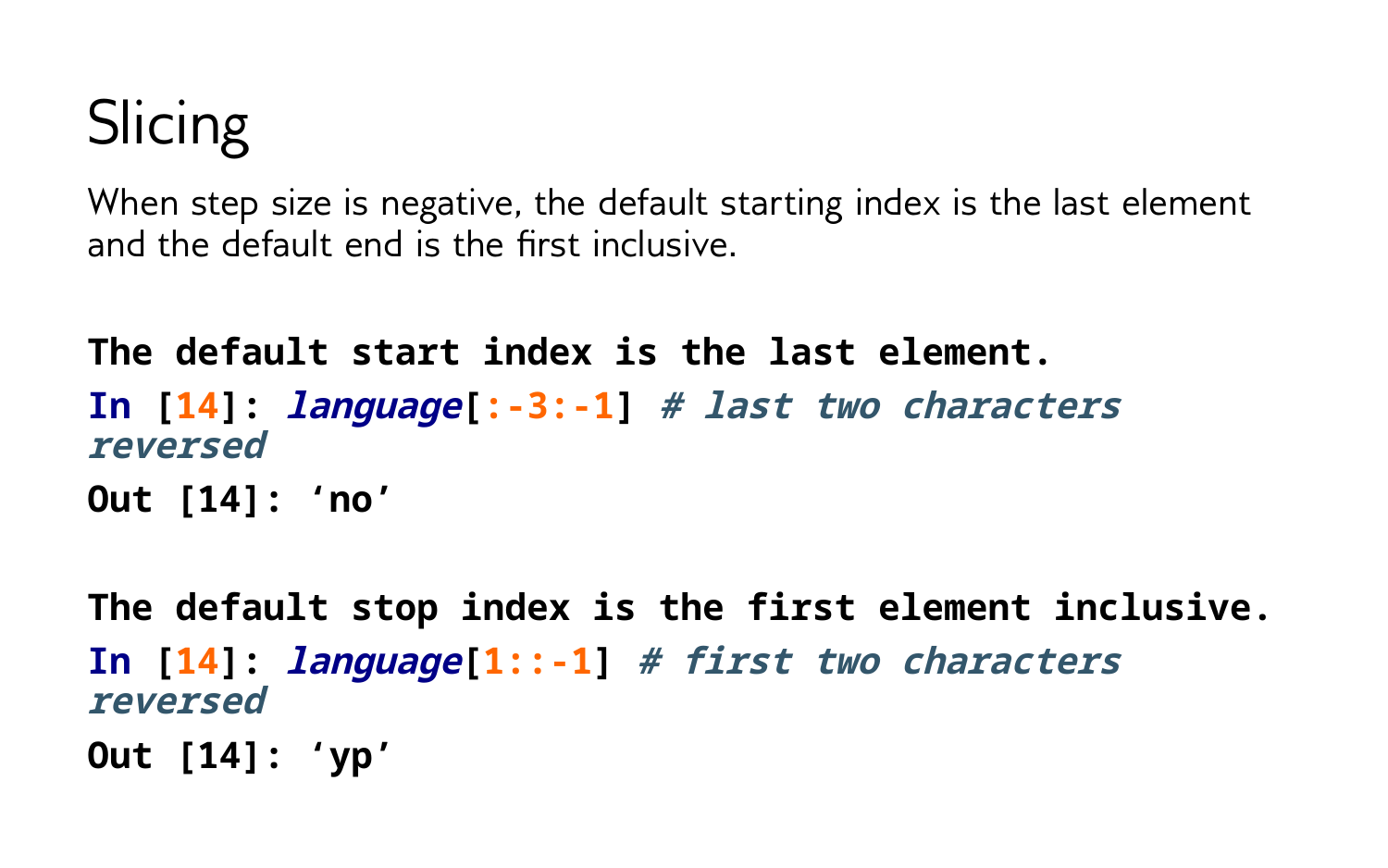

# Slicing
When step size is negative, the default starting index is the last element and the default end is the first inclusive.

The default start index is the last element.
In [14]: language[:-3:-1] # last two characters reversed
Out [14]: ‘no’

The default stop index is the first element inclusive.
In [14]: language[1::-1] # first two characters reversed
Out [14]: ‘yp’